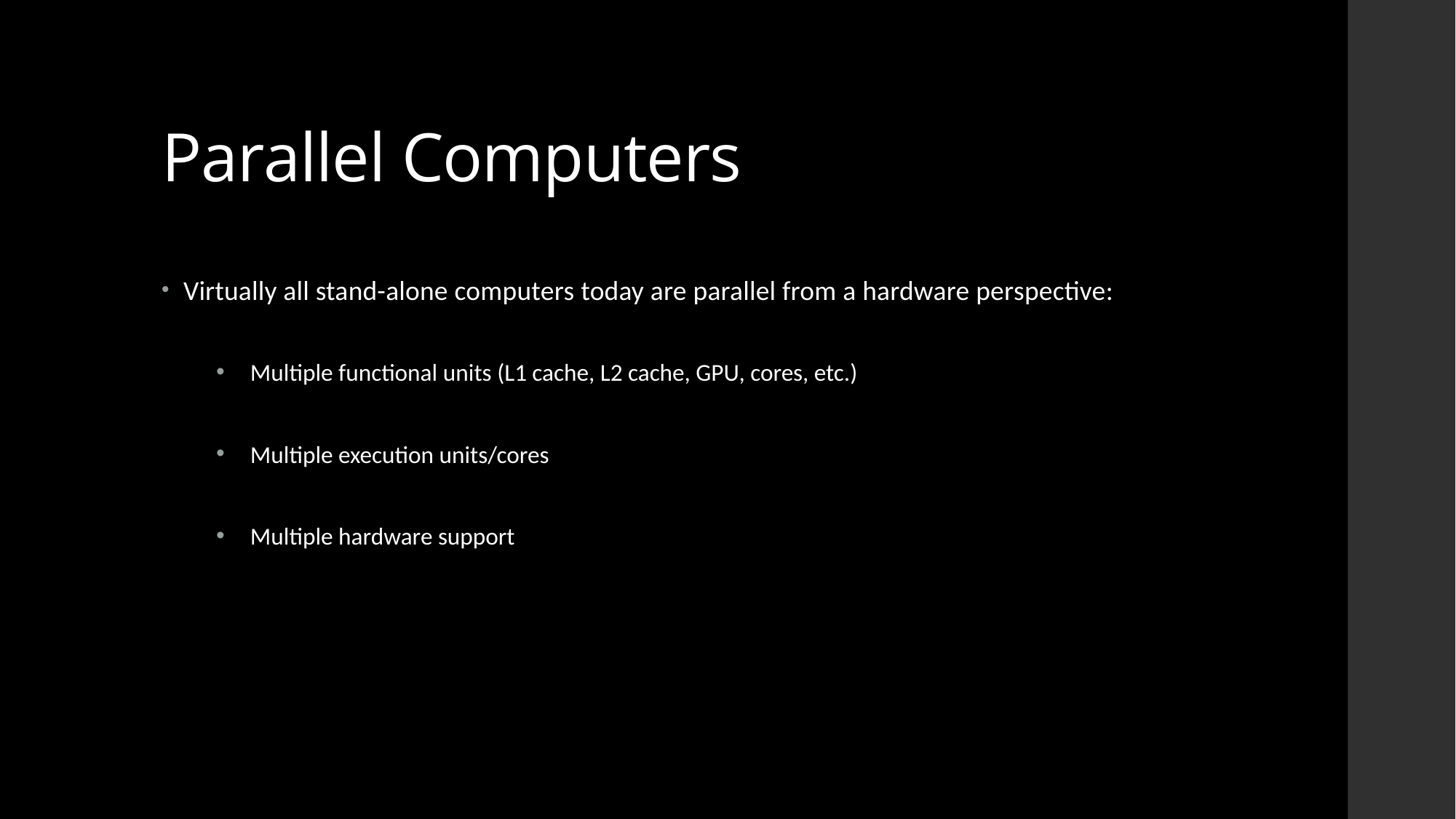

# Parallel Computers
Virtually all stand-alone computers today are parallel from a hardware perspective:
Multiple functional units (L1 cache, L2 cache, GPU, cores, etc.)
Multiple execution units/cores
Multiple hardware support